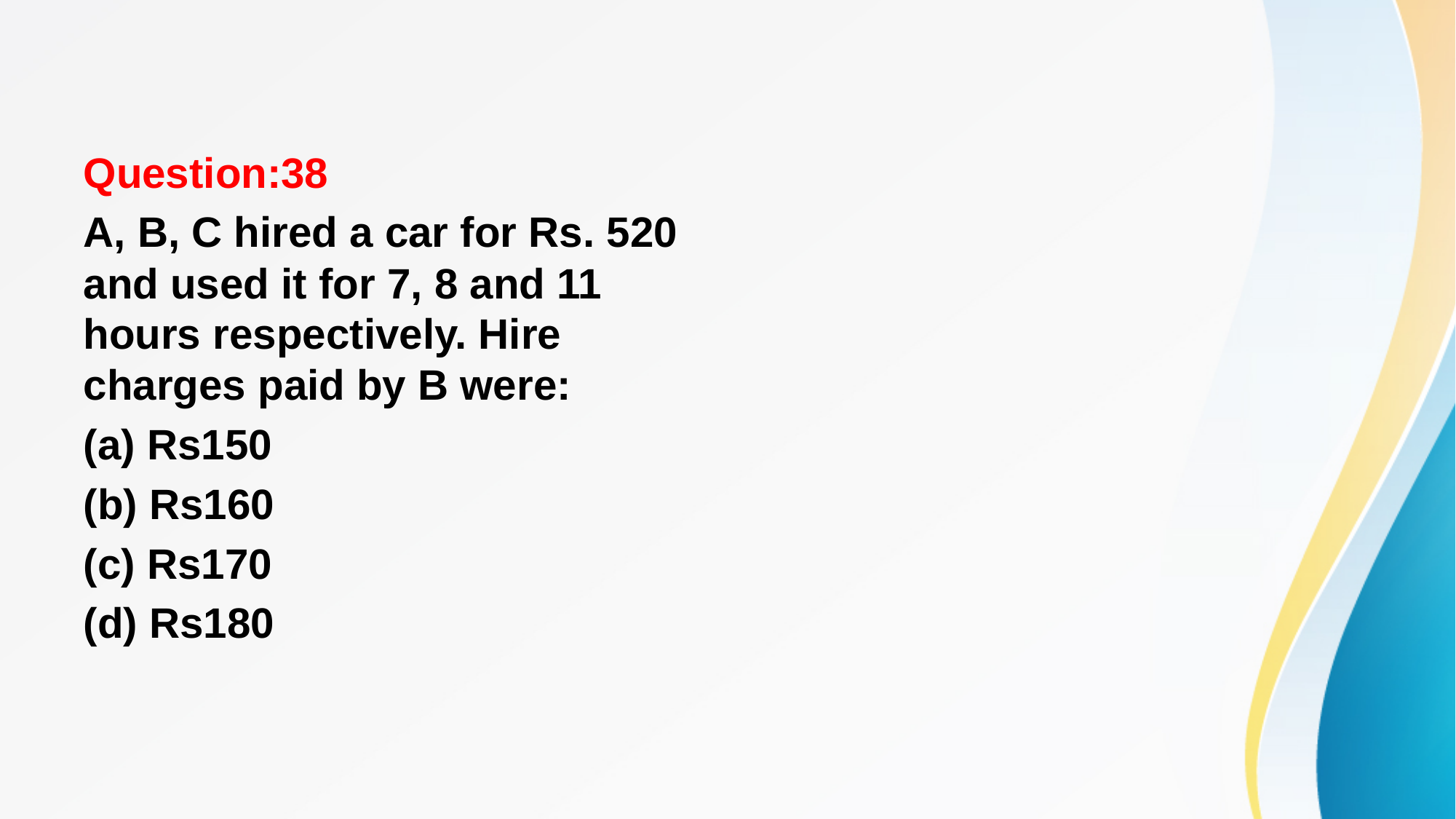

#
Question:38
A, B, C hired a car for Rs. 520 and used it for 7, 8 and 11 hours respectively. Hire charges paid by B were:
(a) Rs150
(b) Rs160
(c) Rs170
(d) Rs180